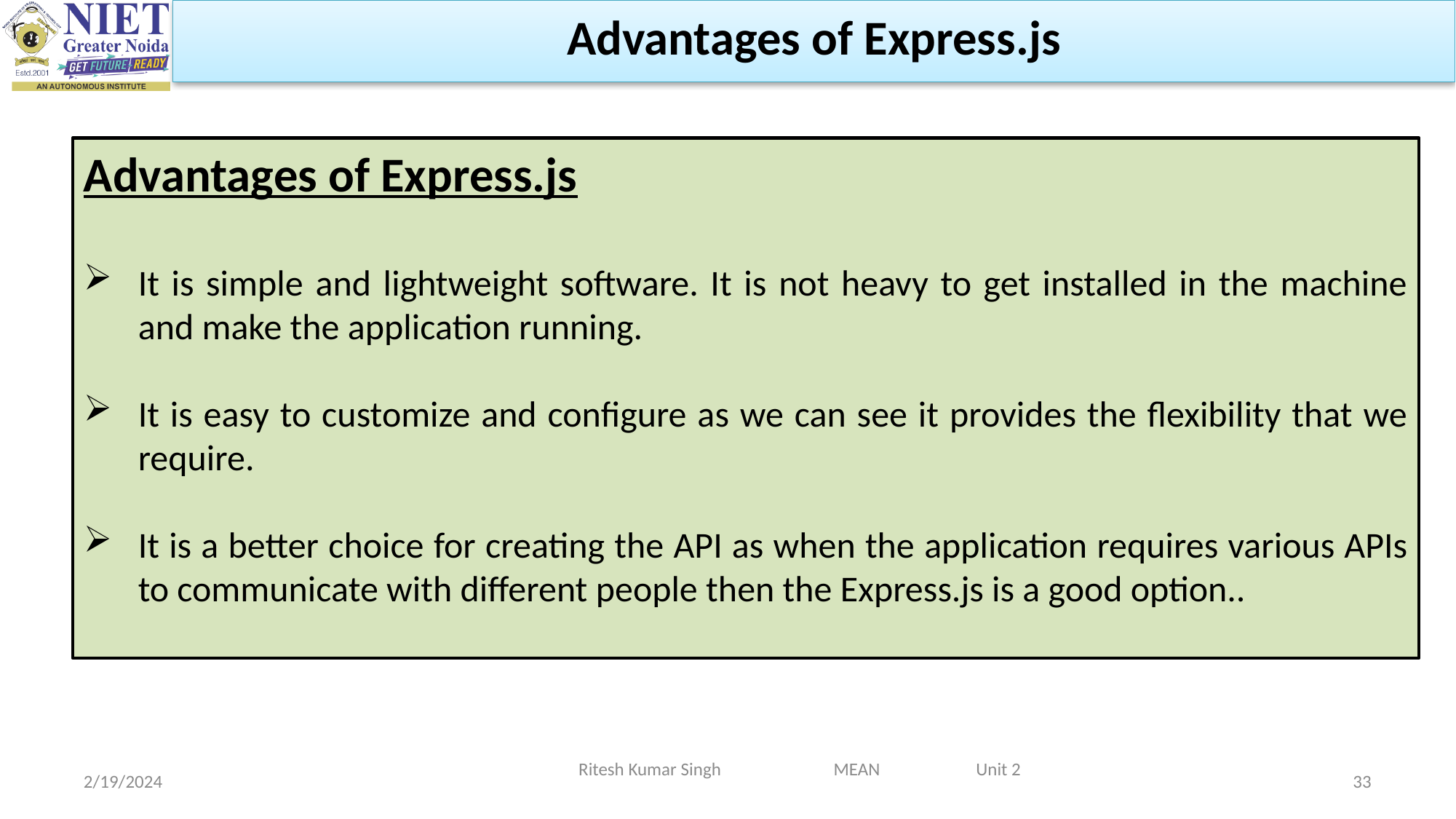

Advantages of Express.js

Advantages of Express.js

It is simple and lightweight software. It is not heavy to get installed in the machine and make the application running.

It is easy to customize and configure as we can see it provides the flexibility that we require.

It is a better choice for creating the API as when the application requires various APIs to communicate with different people then the Express.js is a good option..

Ritesh Kumar Singh                           MEAN                       Unit 2
2/19/2024
33